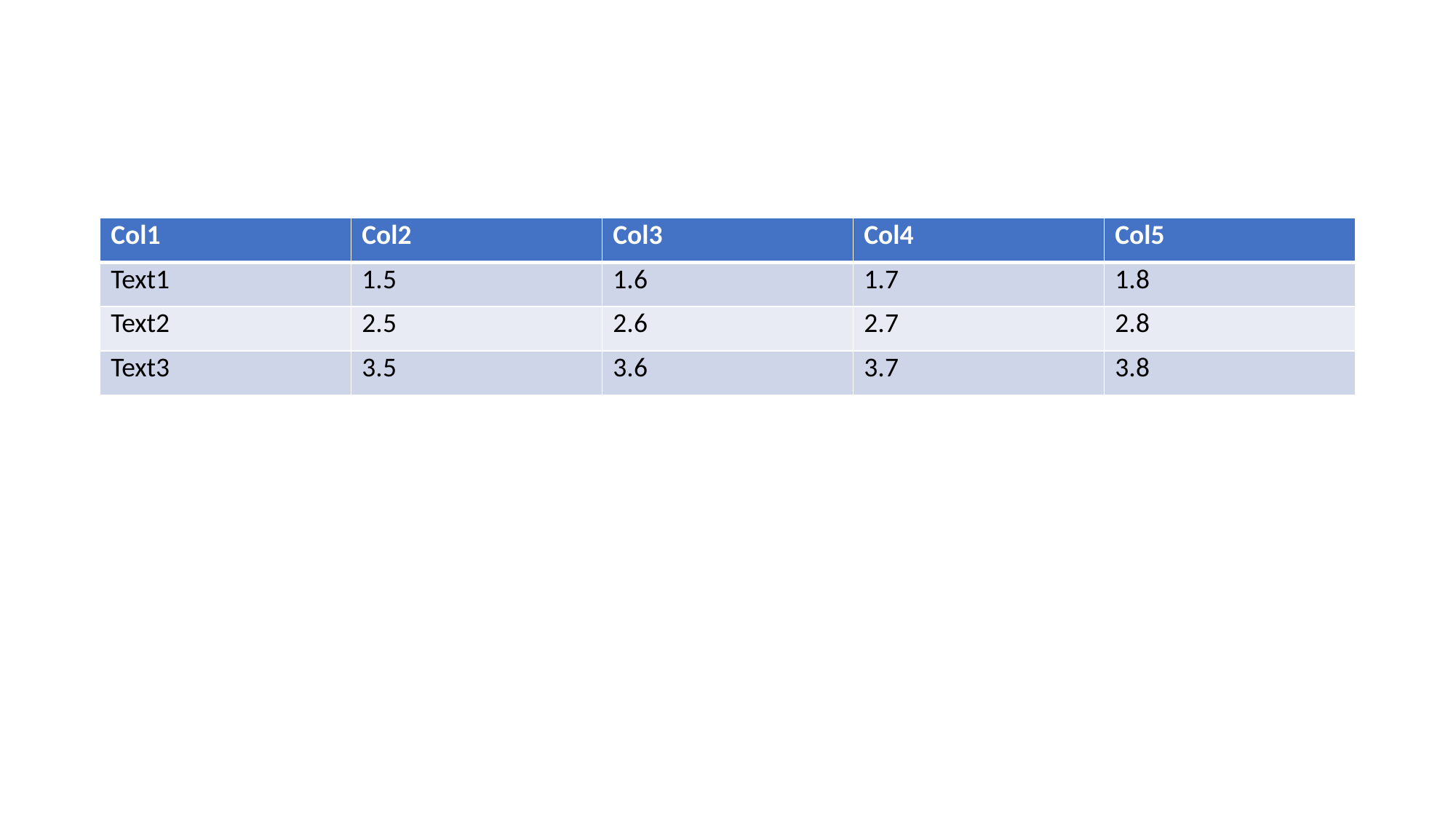

#
| Col1 | Col2 | Col3 | Col4 | Col5 |
| --- | --- | --- | --- | --- |
| Text1 | 1.5 | 1.6 | 1.7 | 1.8 |
| Text2 | 2.5 | 2.6 | 2.7 | 2.8 |
| Text3 | 3.5 | 3.6 | 3.7 | 3.8 |